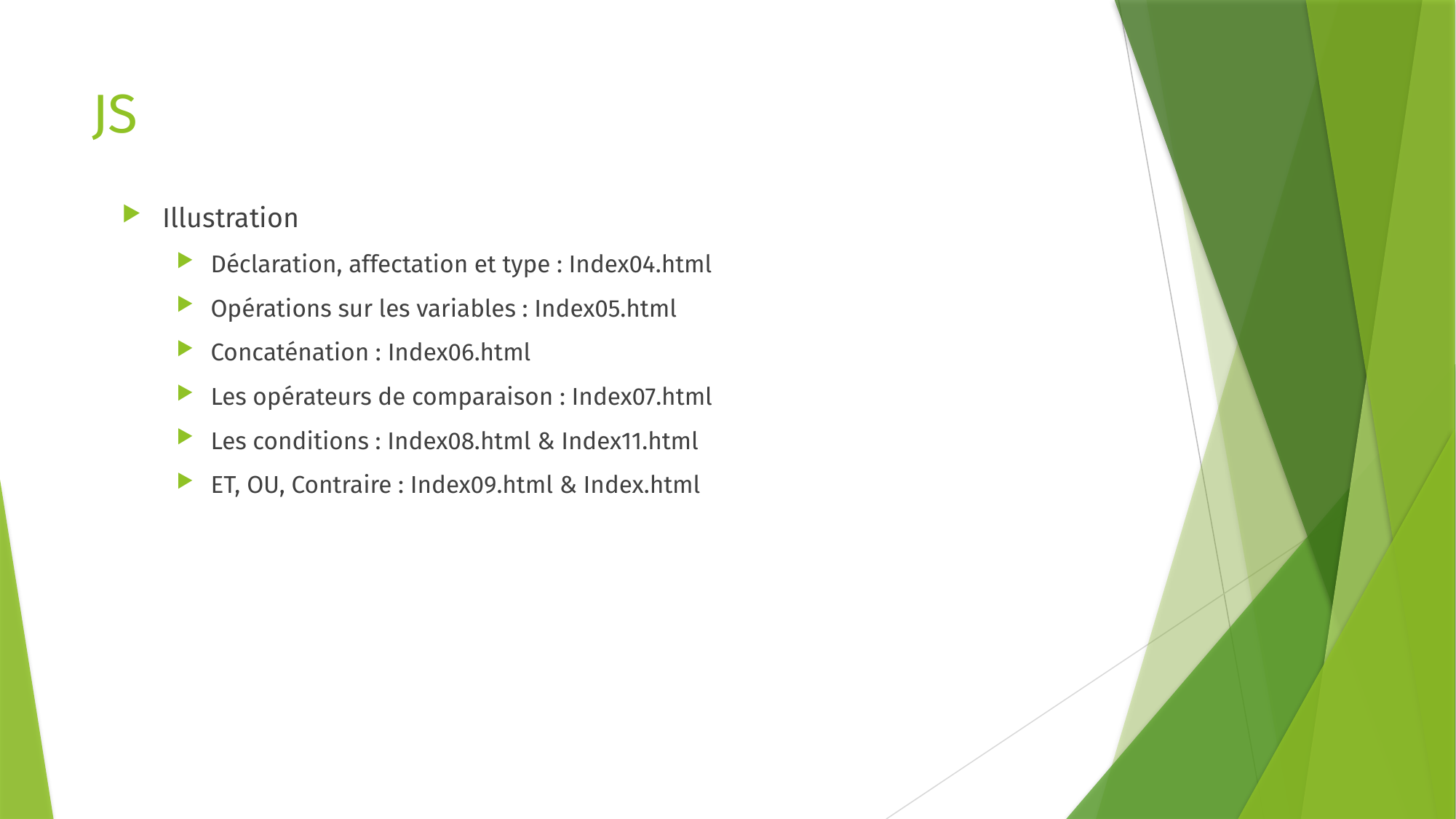

# JS
Illustration
Déclaration, affectation et type : Index04.html
Opérations sur les variables : Index05.html
Concaténation : Index06.html
Les opérateurs de comparaison : Index07.html
Les conditions : Index08.html & Index11.html
ET, OU, Contraire : Index09.html & Index.html